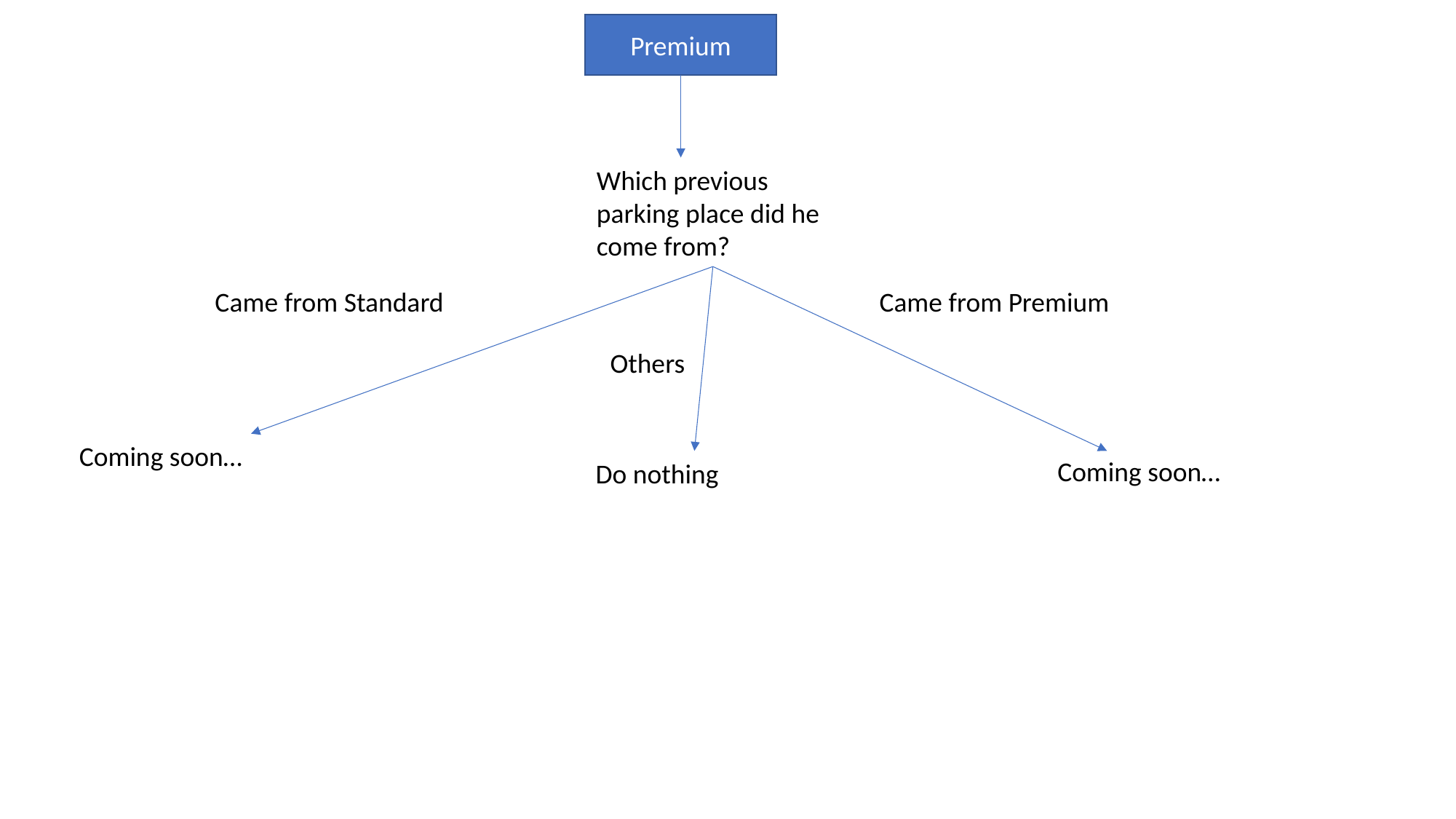

Premium
Which previous parking place did he come from?
Came from Standard
Came from Premium
Others
Coming soon…
Coming soon…
Do nothing